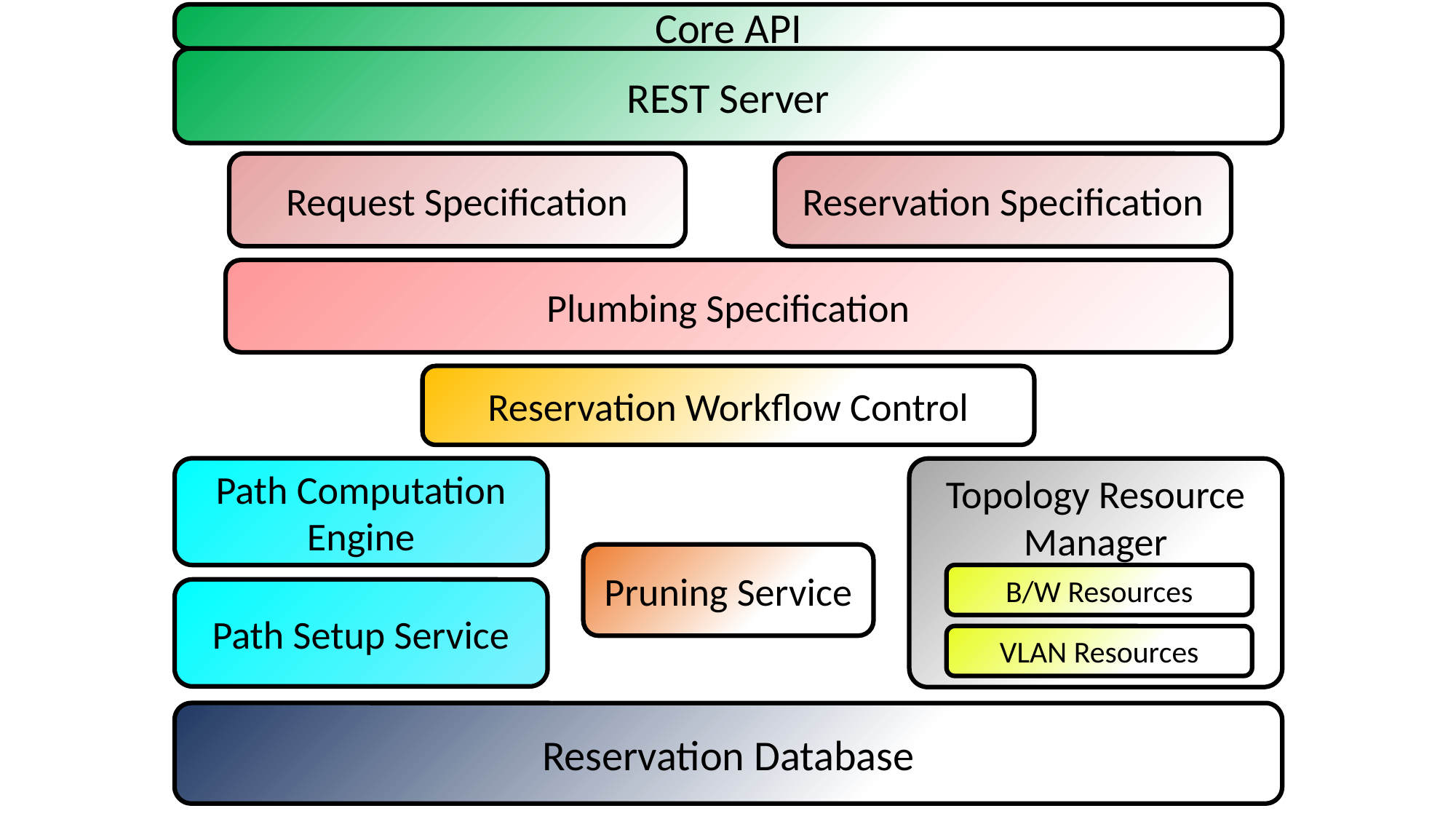

Core API
REST Server
Request Specification
Reservation Specification
Plumbing Specification
Reservation Workflow Control
Path Computation Engine
Topology Resource Manager
Pruning Service
B/W Resources
Path Setup Service
VLAN Resources
Reservation Database